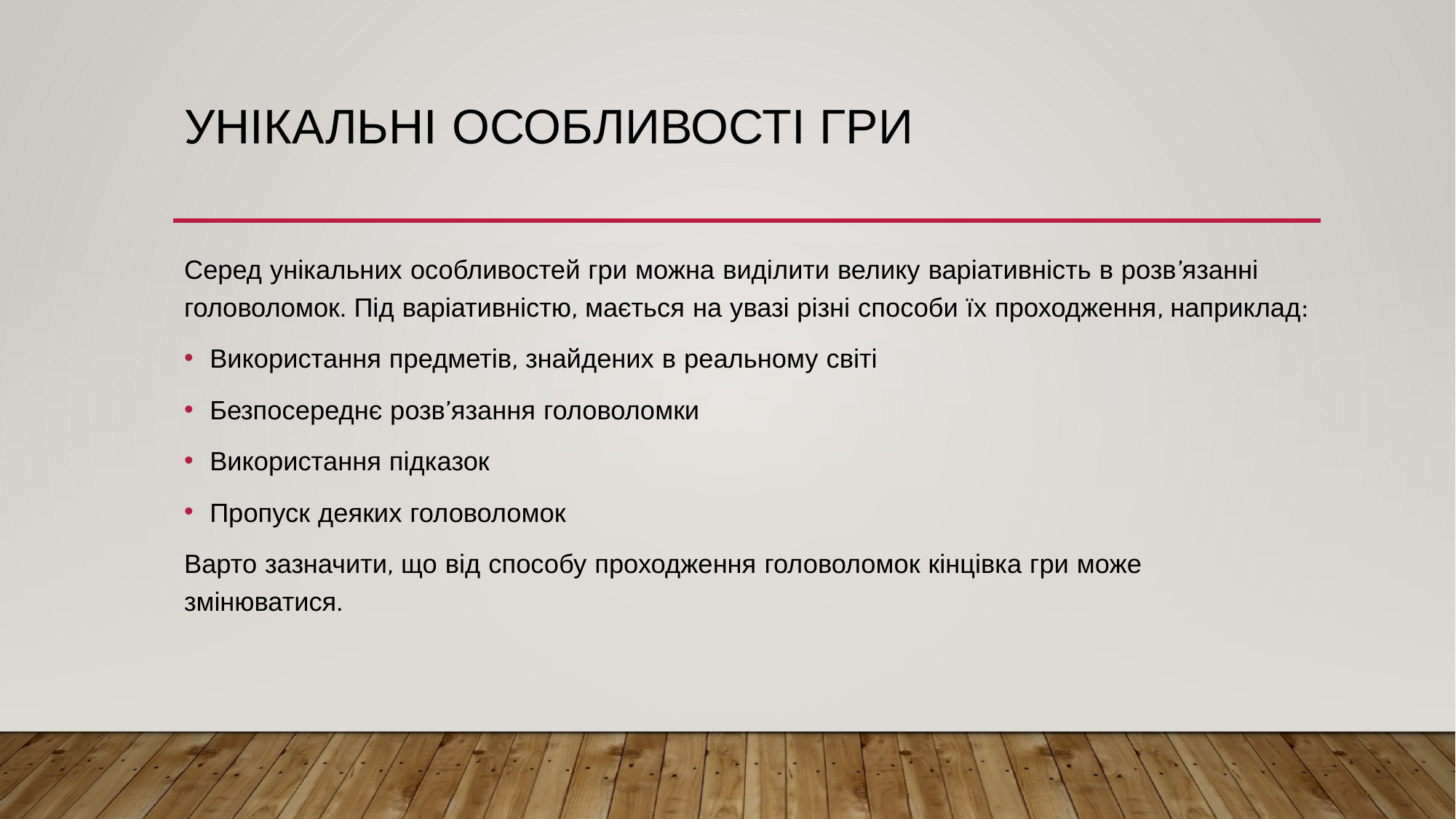

# Унікальні особливості гри
Серед унікальних особливостей гри можна виділити велику варіативність в розв’язанні головоломок. Під варіативністю, мається на увазі різні способи їх проходження, наприклад:
Використання предметів, знайдених в реальному світі
Безпосереднє розв’язання головоломки
Використання підказок
Пропуск деяких головоломок
Варто зазначити, що від способу проходження головоломок кінцівка гри може змінюватися.